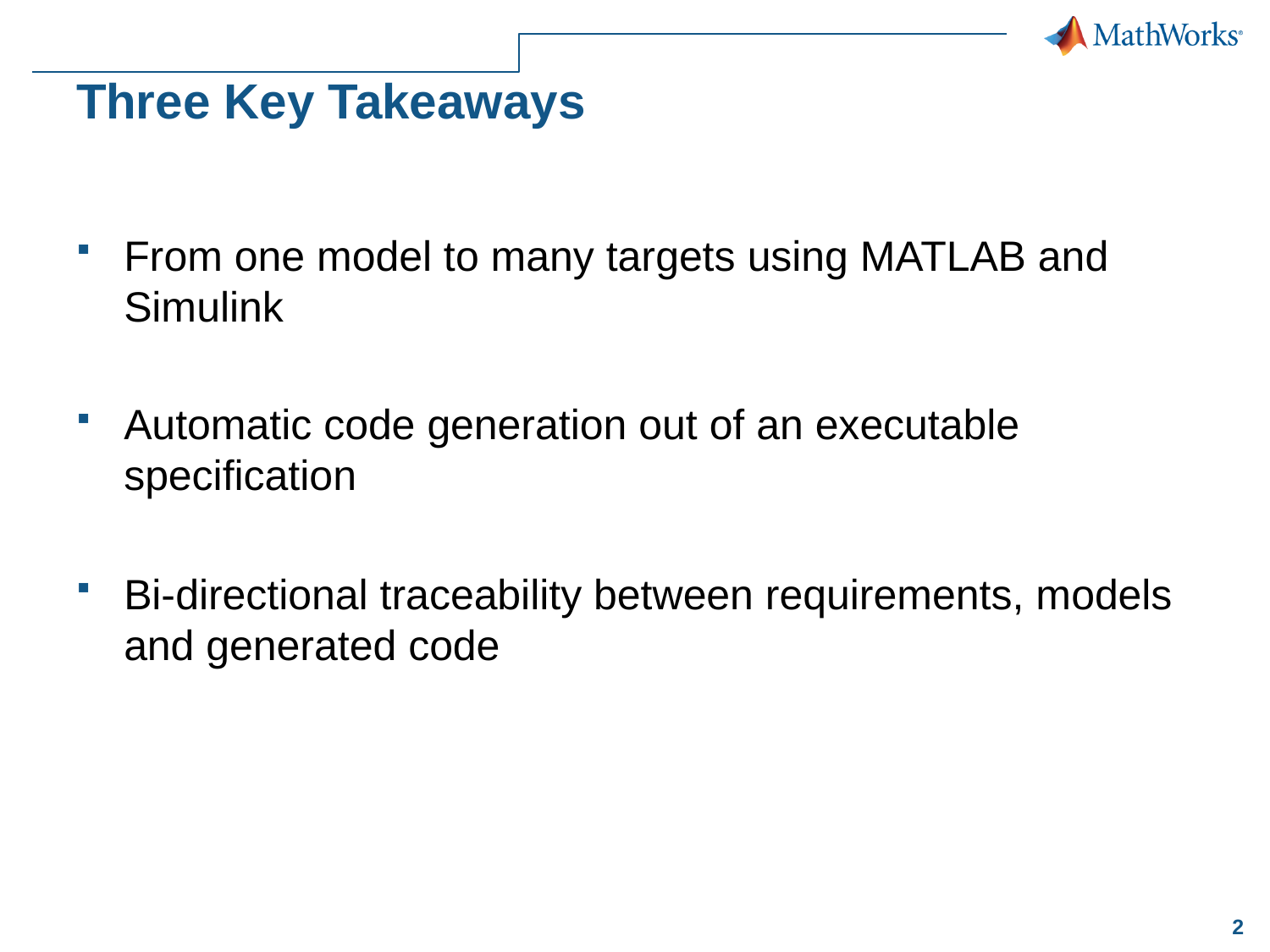

# Three Key Takeaways
From one model to many targets using MATLAB and Simulink

Automatic code generation out of an executable specification

Bi-directional traceability between requirements, models and generated code